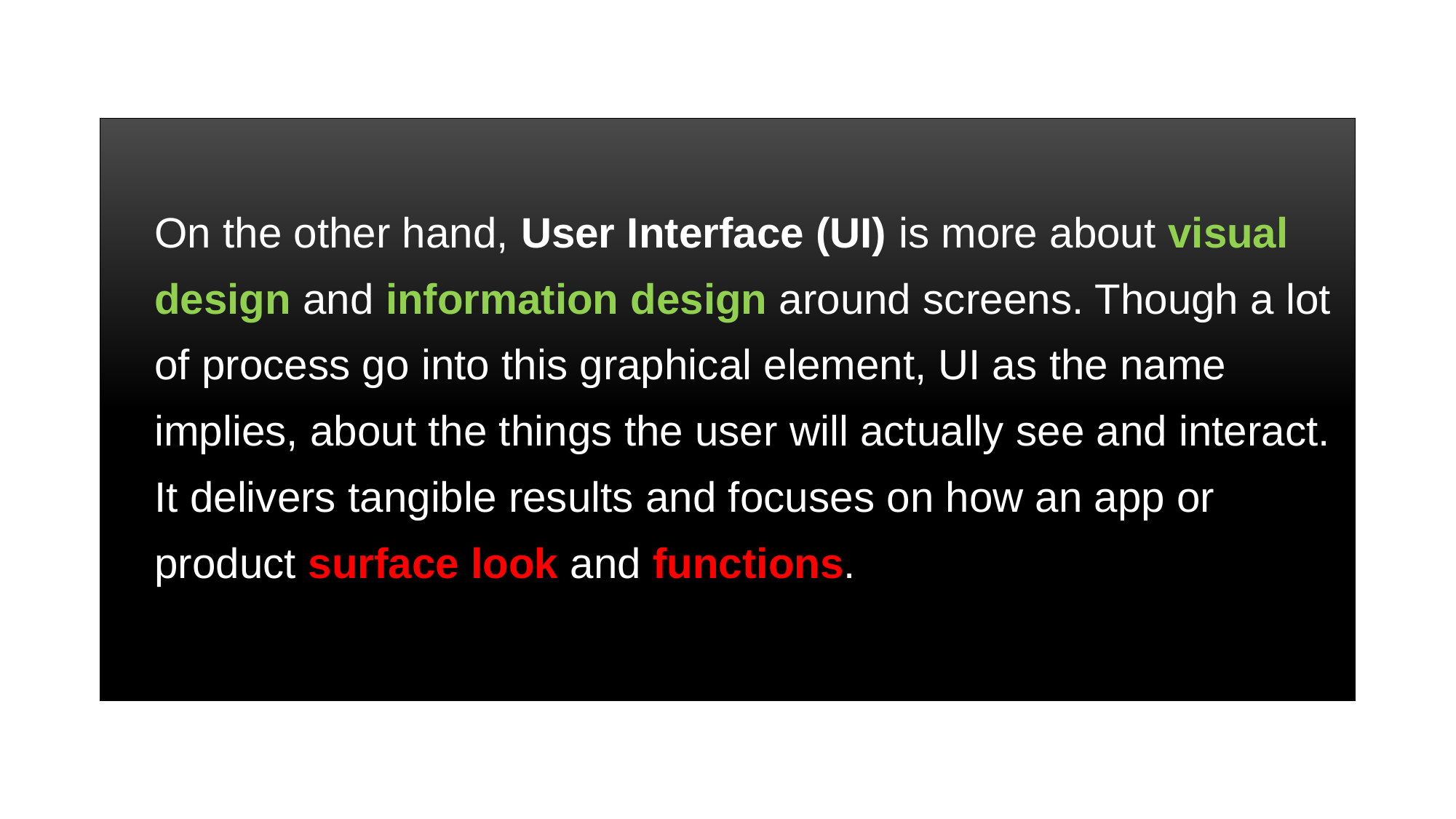

On the other hand, User Interface (UI) is more about visual design and information design around screens. Though a lot of process go into this graphical element, UI as the name implies, about the things the user will actually see and interact. It delivers tangible results and focuses on how an app or product surface look and functions.